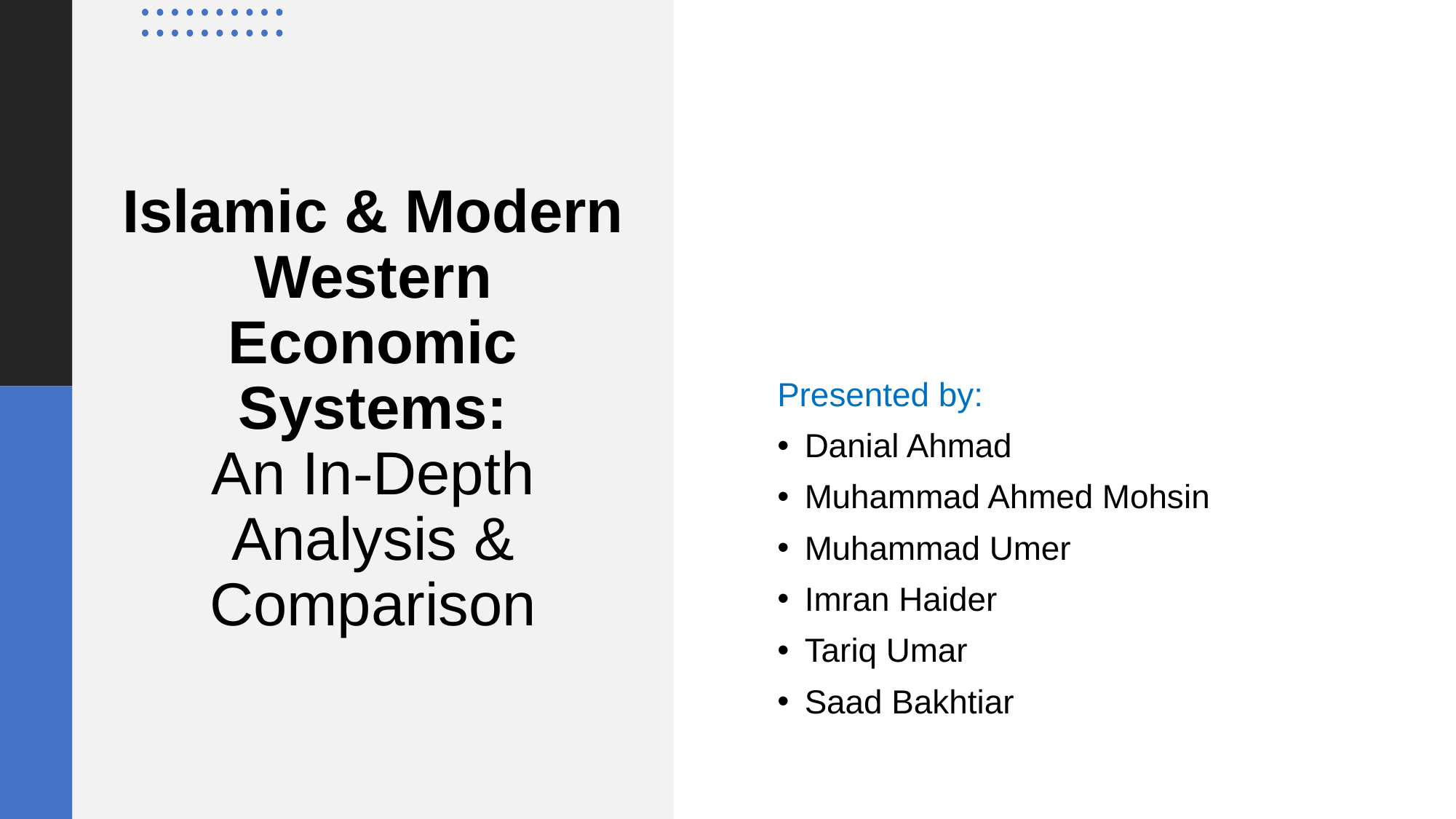

Presented by:
Danial Ahmad
Muhammad Ahmed Mohsin
Muhammad Umer
Imran Haider
Tariq Umar
Saad Bakhtiar
# Islamic & Modern Western Economic Systems: An In-Depth Analysis & Comparison